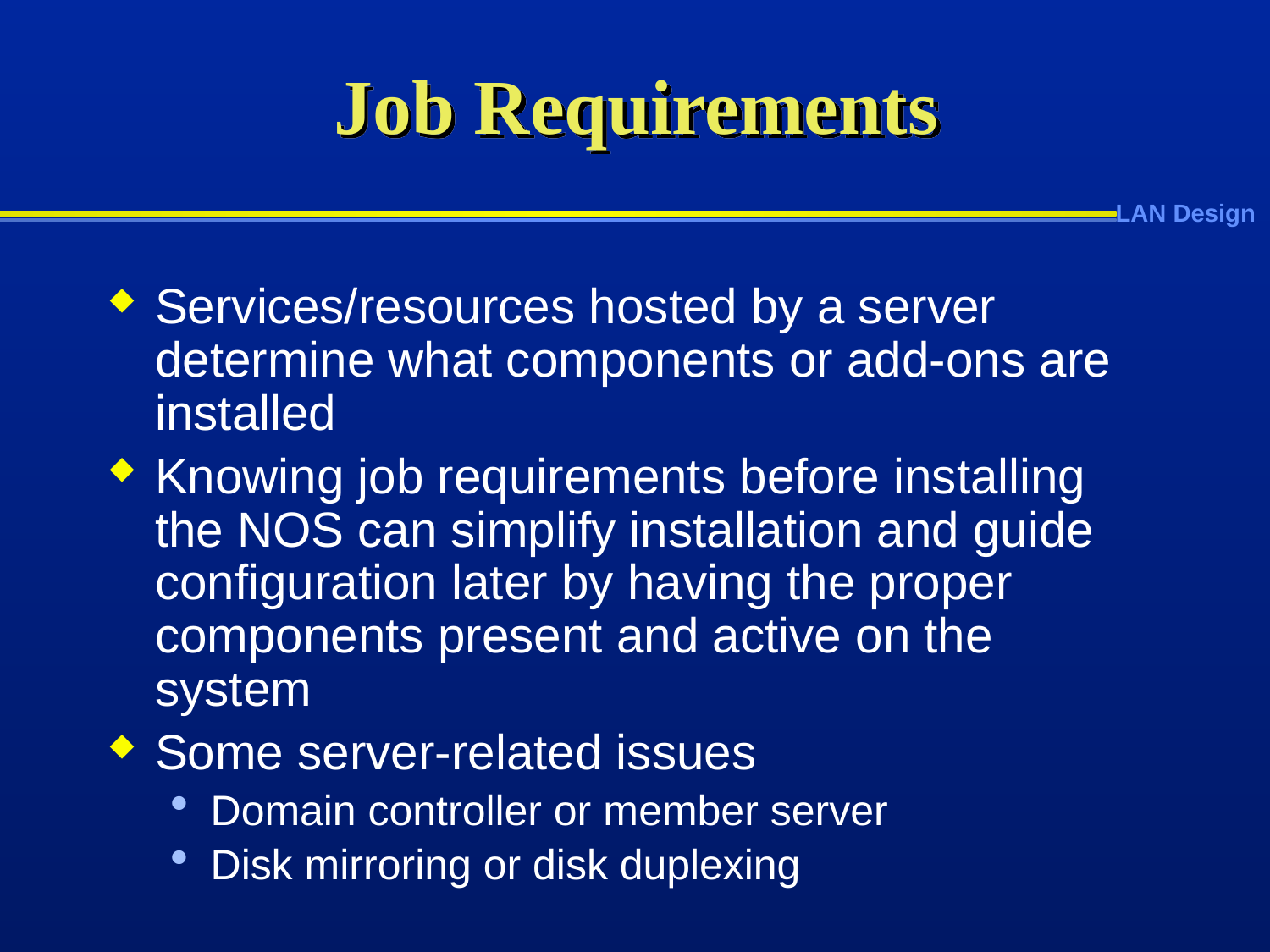

# Job Requirements
Services/resources hosted by a server determine what components or add-ons are installed
Knowing job requirements before installing the NOS can simplify installation and guide configuration later by having the proper components present and active on the system
Some server-related issues
Domain controller or member server
Disk mirroring or disk duplexing